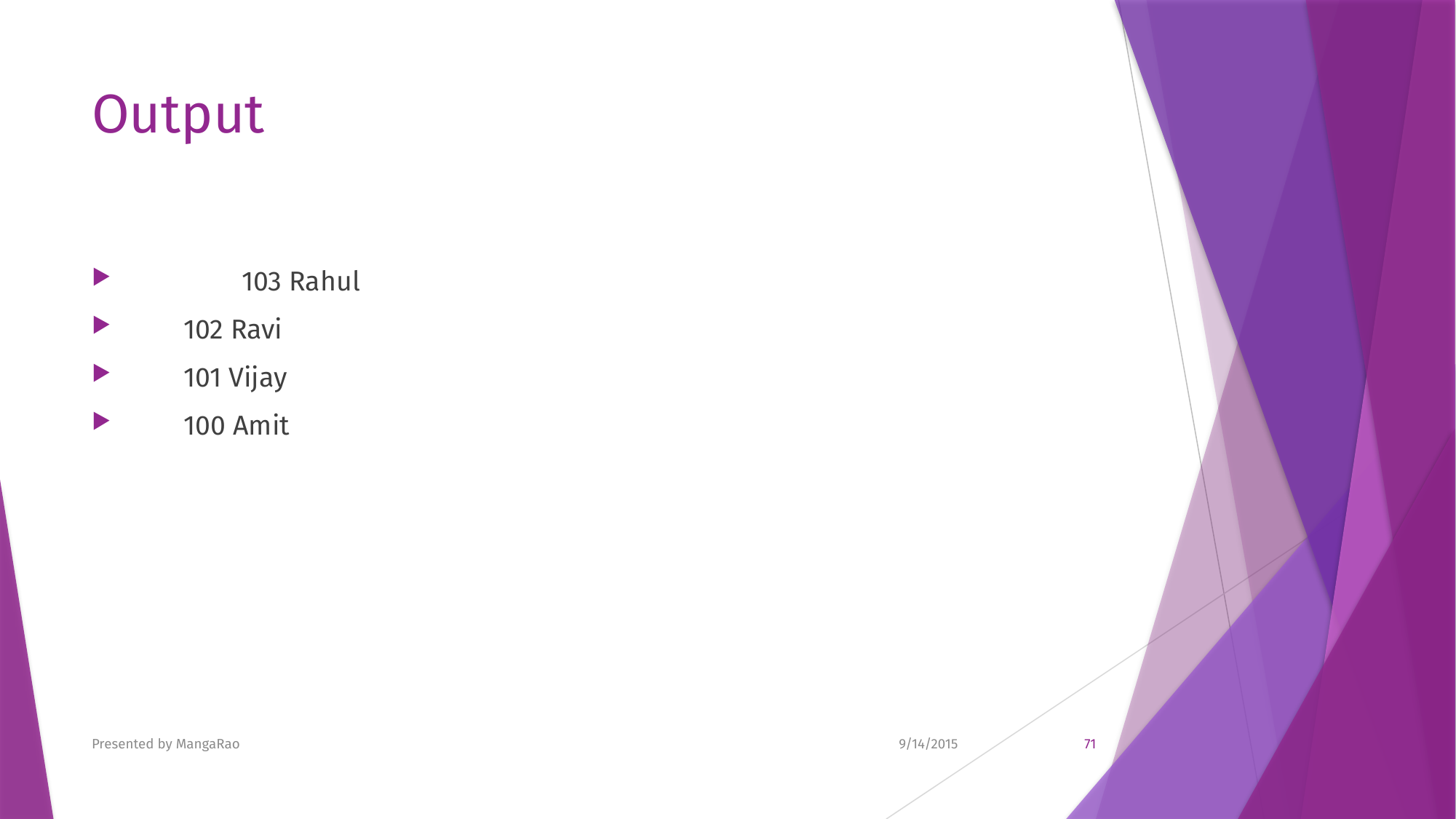

# Output
	103 Rahul
       102 Ravi
       101 Vijay
       100 Amit
Presented by MangaRao
9/14/2015
71